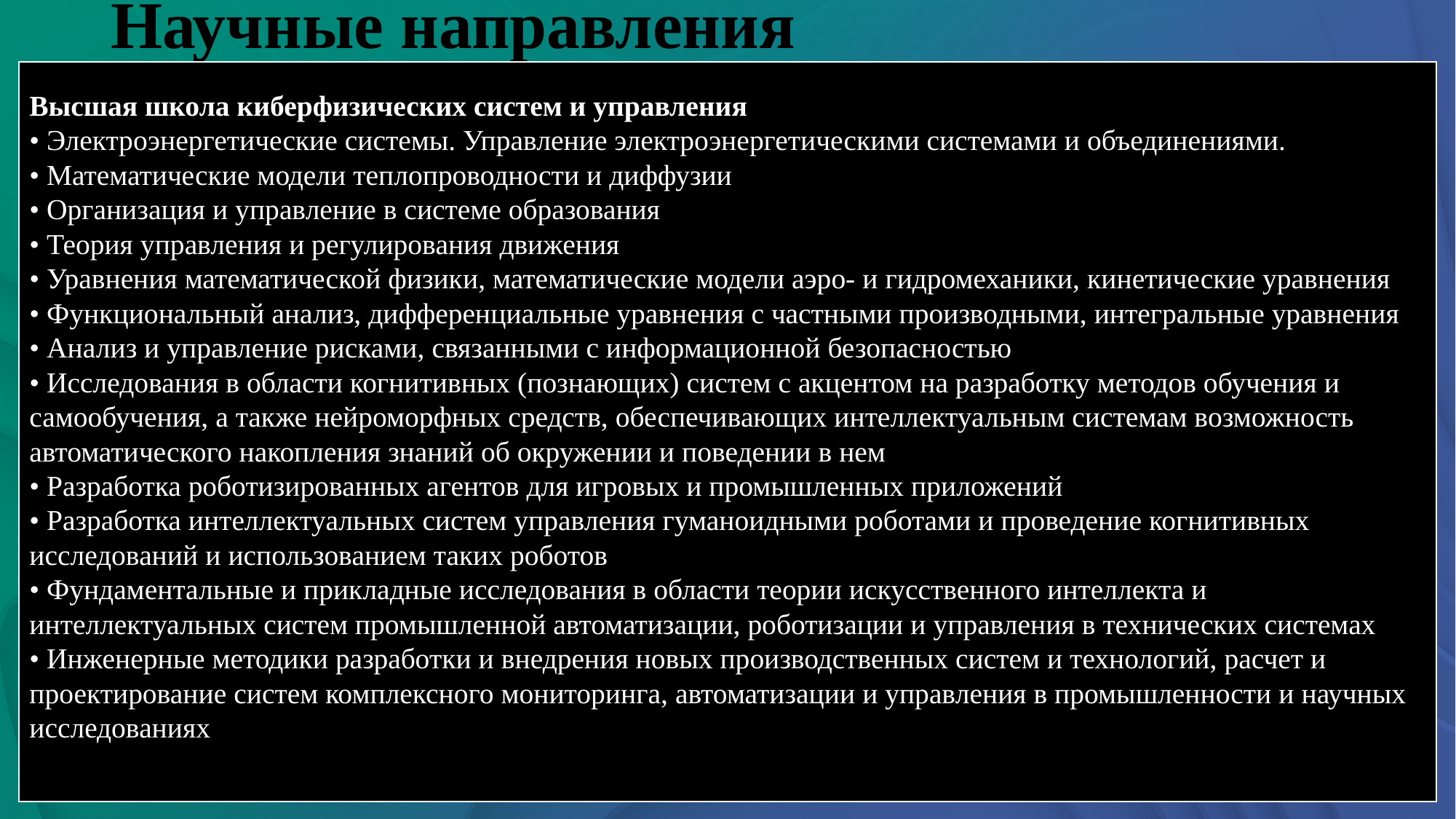

Научные направления
Высшая школа киберфизических систем и управления
• Электроэнергетические системы. Управление электроэнергетическими системами и объединениями.
• Математические модели теплопроводности и диффузии
• Организация и управление в системе образования
• Теория управления и регулирования движения
• Уравнения математической физики, математические модели аэро- и гидромеханики, кинетические уравнения
• Функциональный анализ, дифференциальные уравнения с частными производными, интегральные уравнения
• Анализ и управление рисками, связанными с информационной безопасностью
• Исследования в области когнитивных (познающих) систем с акцентом на разработку методов обучения и самообучения, а также нейроморфных средств, обеспечивающих интеллектуальным системам возможность автоматического накопления знаний об окружении и поведении в нем
• Разработка роботизированных агентов для игровых и промышленных приложений
• Разработка интеллектуальных систем управления гуманоидными роботами и проведение когнитивных исследований и использованием таких роботов
• Фундаментальные и прикладные исследования в области теории искусственного интеллекта и интеллектуальных систем промышленной автоматизации, роботизации и управления в технических системах
• Инженерные методики разработки и внедрения новых производственных систем и технологий, расчет и проектирование систем комплексного мониторинга, автоматизации и управления в промышленности и научных исследованиях